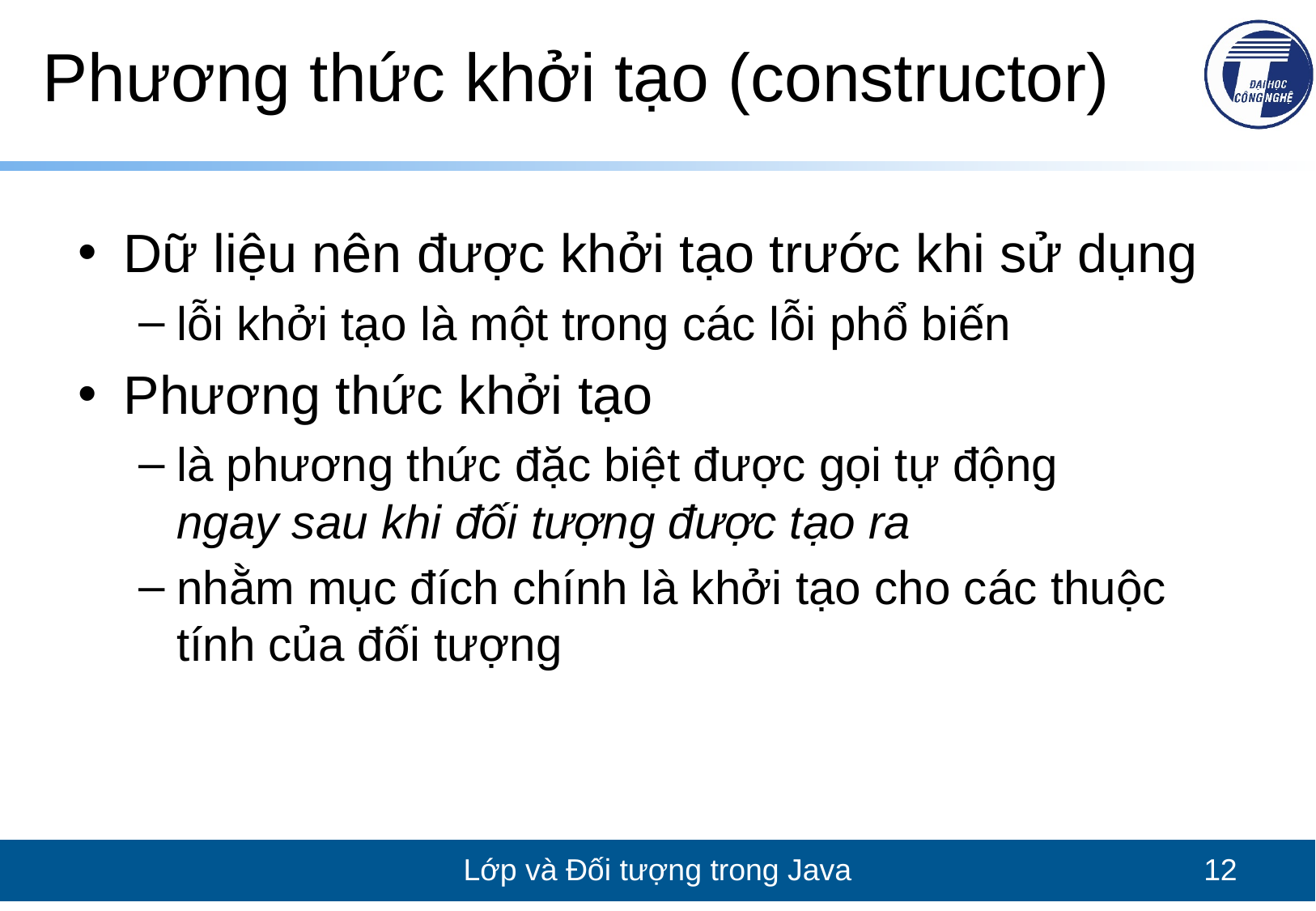

# Phương thức khởi tạo (constructor)
Dữ liệu nên được khởi tạo trước khi sử dụng
lỗi khởi tạo là một trong các lỗi phổ biến
Phương thức khởi tạo
là phương thức đặc biệt được gọi tự động
ngay sau khi đối tượng được tạo ra
nhằm mục đích chính là khởi tạo cho các thuộc tính của đối tượng
Lớp và Đối tượng trong Java
12